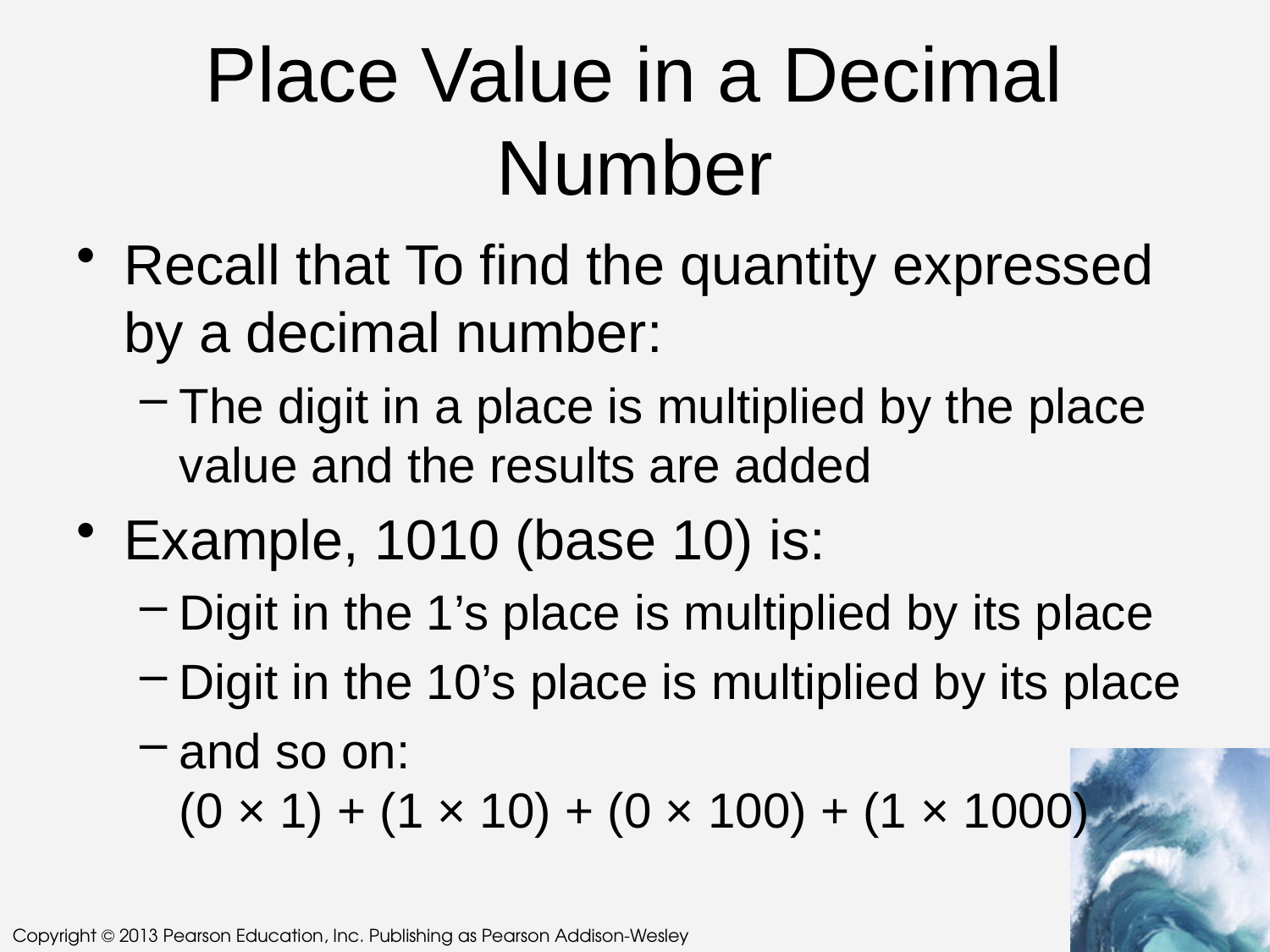

# Place Value in a Decimal Number
Recall that To find the quantity expressed by a decimal number:
The digit in a place is multiplied by the place value and the results are added
Example, 1010 (base 10) is:
Digit in the 1’s place is multiplied by its place
Digit in the 10’s place is multiplied by its place
and so on:
(0 × 1) + (1 × 10) + (0 × 100) + (1 × 1000)